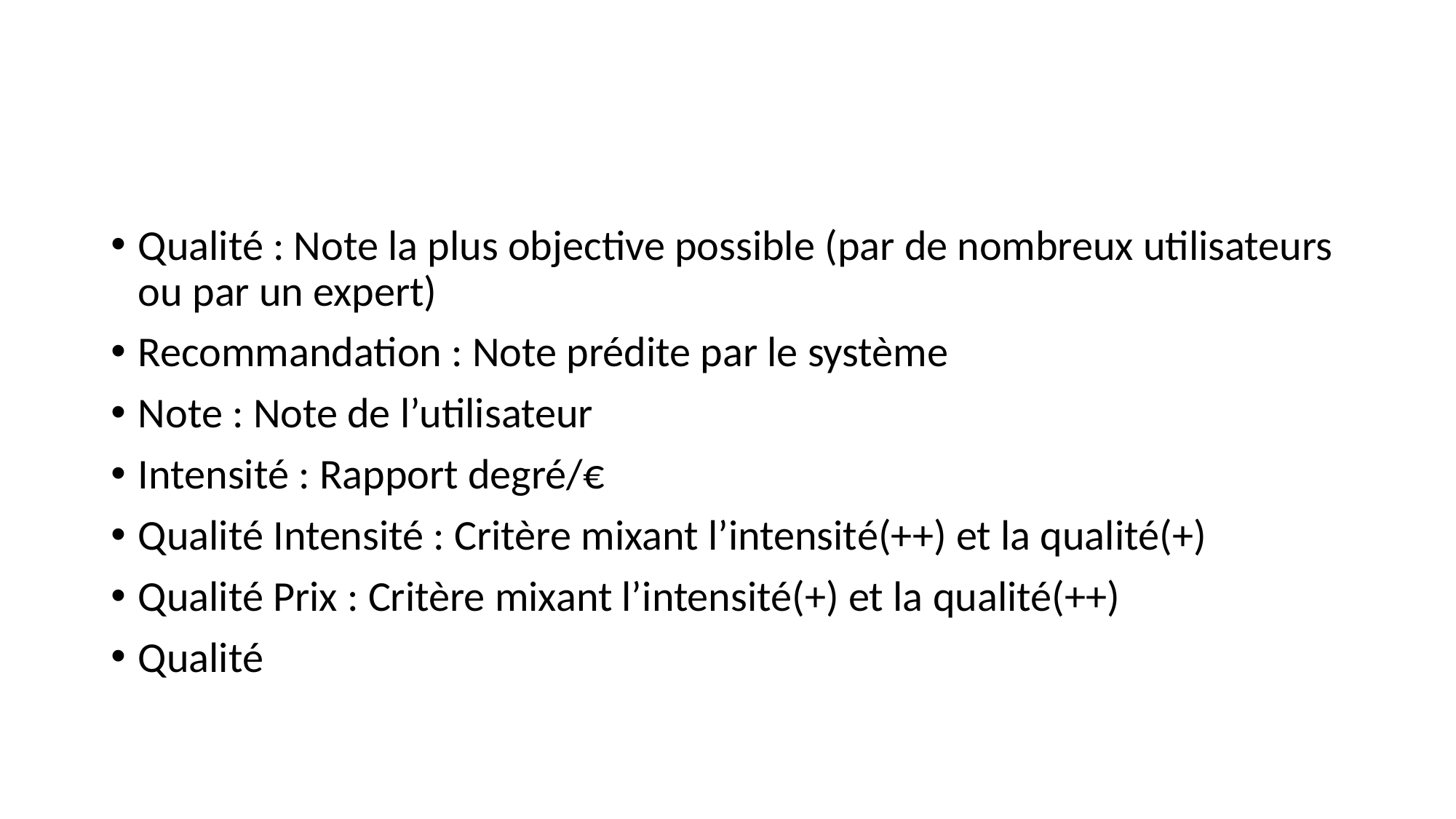

#
Qualité : Note la plus objective possible (par de nombreux utilisateurs ou par un expert)
Recommandation : Note prédite par le système
Note : Note de l’utilisateur
Intensité : Rapport degré/€
Qualité Intensité : Critère mixant l’intensité(++) et la qualité(+)
Qualité Prix : Critère mixant l’intensité(+) et la qualité(++)
Qualité